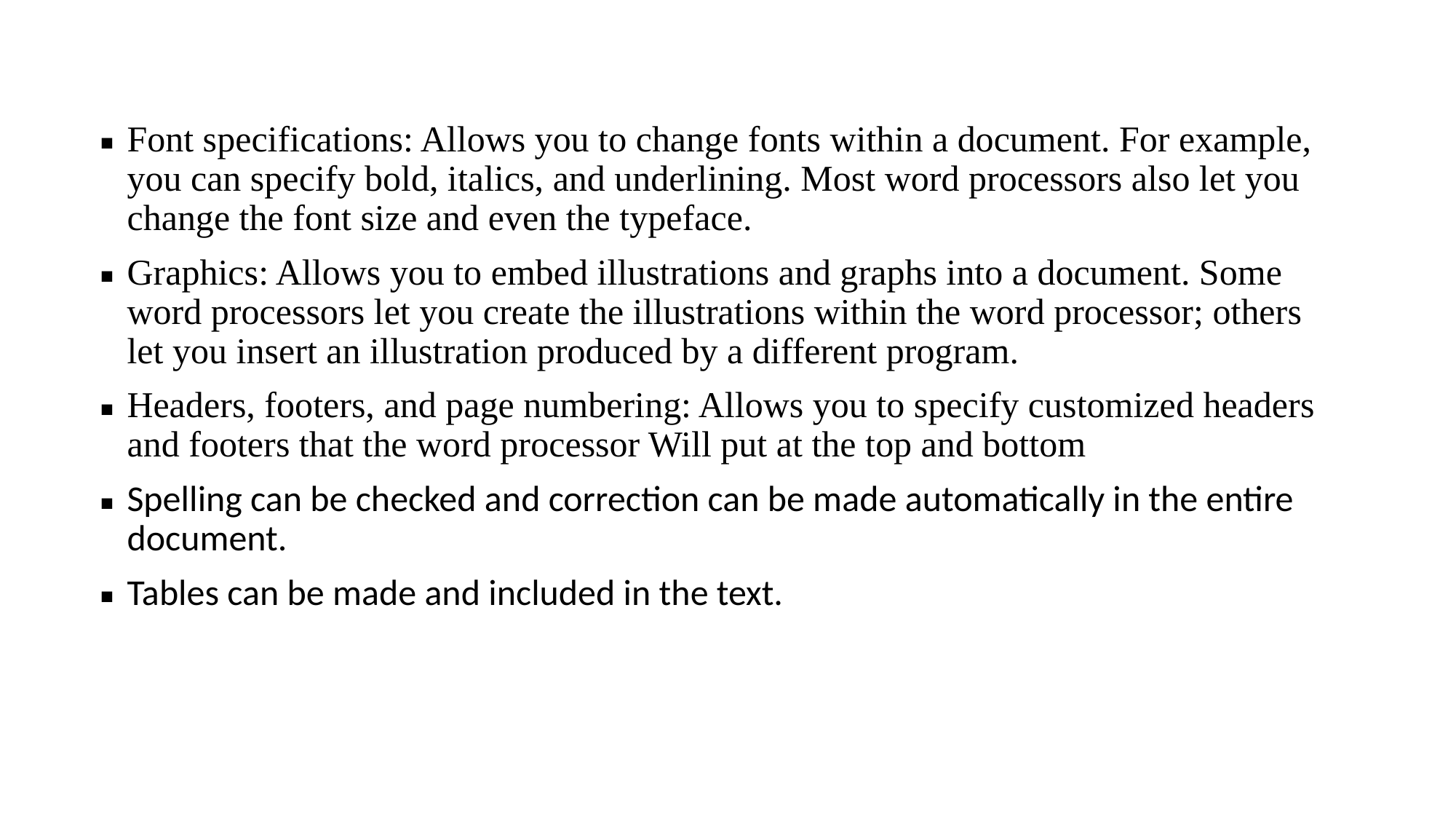

Font specifications: Allows you to change fonts within a document. For example, you can specify bold, italics, and underlining. Most word processors also let you change the font size and even the typeface.
Graphics: Allows you to embed illustrations and graphs into a document. Some word processors let you create the illustrations within the word processor; others let you insert an illustration produced by a different program.
Headers, footers, and page numbering: Allows you to specify customized headers and footers that the word processor Will put at the top and bottom
Spelling can be checked and correction can be made automatically in the entire document.
Tables can be made and included in the text.